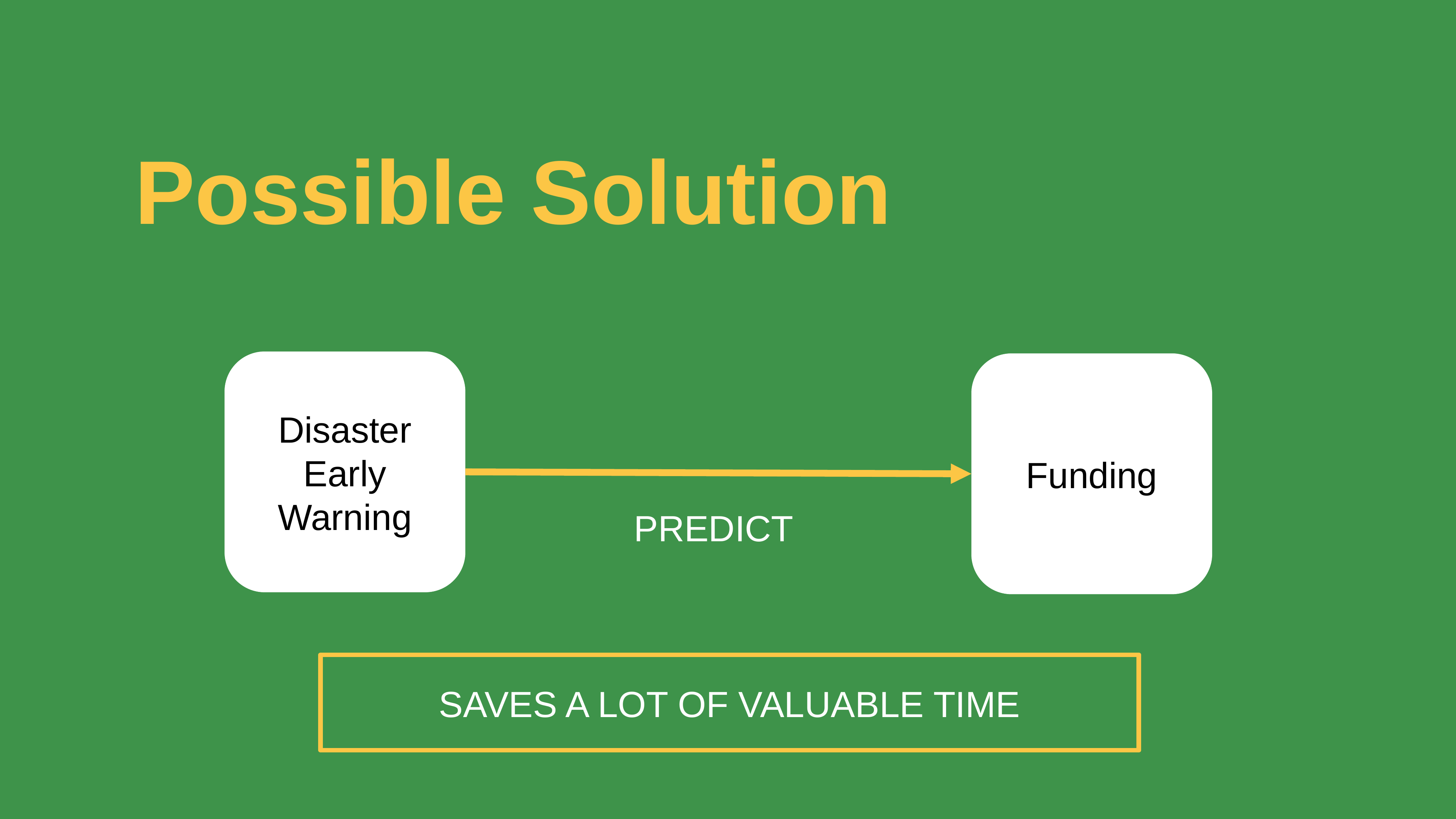

Possible Solution
Disaster Early Warning
Funding
PREDICT
SAVES A LOT OF VALUABLE TIME